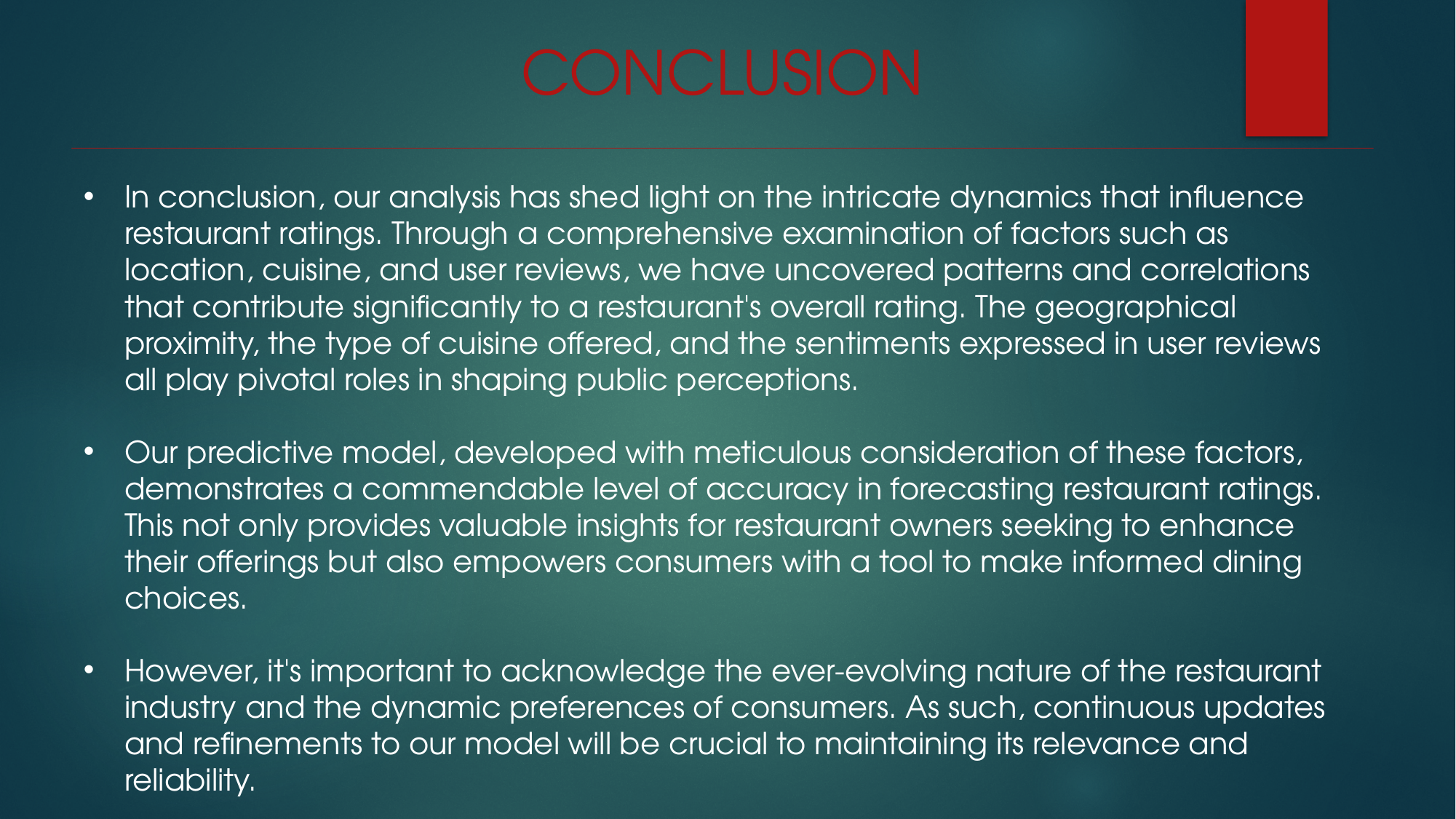

CONCLUSION
In conclusion, our analysis has shed light on the intricate dynamics that influence restaurant ratings. Through a comprehensive examination of factors such as location, cuisine, and user reviews, we have uncovered patterns and correlations that contribute significantly to a restaurant's overall rating. The geographical proximity, the type of cuisine offered, and the sentiments expressed in user reviews all play pivotal roles in shaping public perceptions.

Our predictive model, developed with meticulous consideration of these factors, demonstrates a commendable level of accuracy in forecasting restaurant ratings. This not only provides valuable insights for restaurant owners seeking to enhance their offerings but also empowers consumers with a tool to make informed dining choices.

However, it's important to acknowledge the ever-evolving nature of the restaurant industry and the dynamic preferences of consumers. As such, continuous updates and refinements to our model will be crucial to maintaining its relevance and reliability.